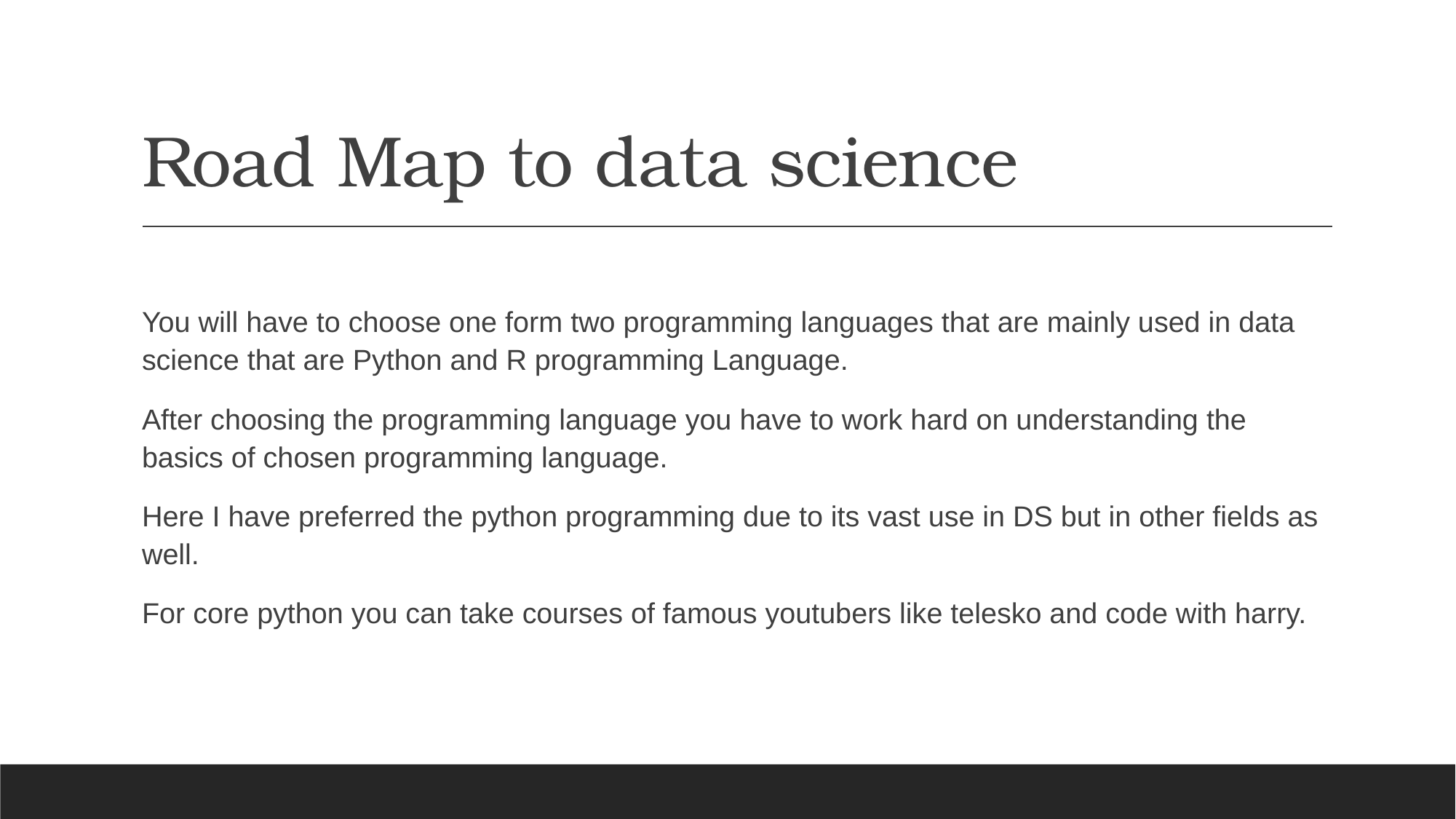

# Road Map to data science
You will have to choose one form two programming languages that are mainly used in data science that are Python and R programming Language.
After choosing the programming language you have to work hard on understanding the basics of chosen programming language.
Here I have preferred the python programming due to its vast use in DS but in other fields as well.
For core python you can take courses of famous youtubers like telesko and code with harry.